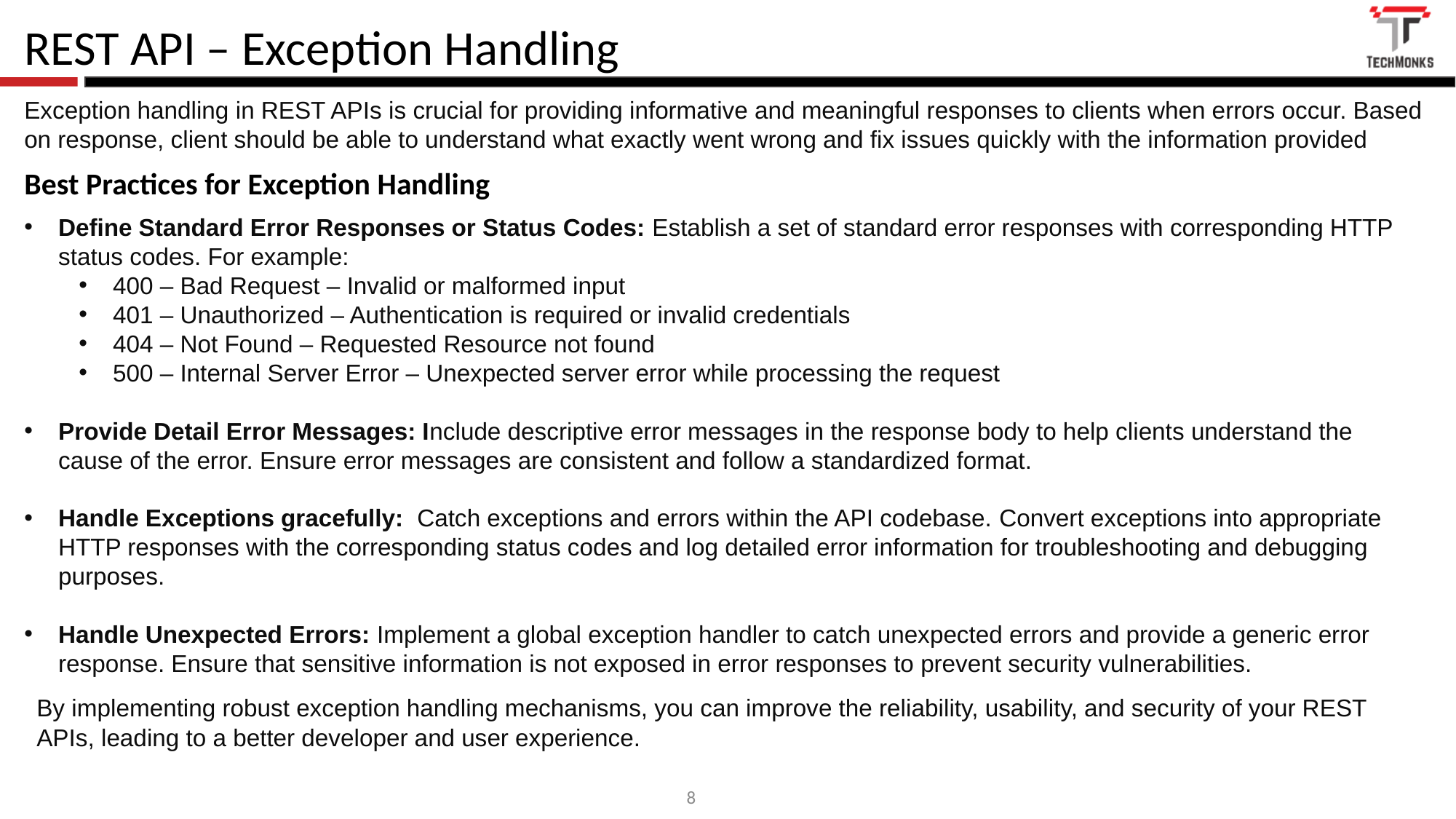

REST API – Exception Handling
Exception handling in REST APIs is crucial for providing informative and meaningful responses to clients when errors occur. Based on response, client should be able to understand what exactly went wrong and fix issues quickly with the information provided

Best Practices for Exception Handling
Define Standard Error Responses or Status Codes: Establish a set of standard error responses with corresponding HTTP status codes. For example:
400 – Bad Request – Invalid or malformed input
401 – Unauthorized – Authentication is required or invalid credentials
404 – Not Found – Requested Resource not found
500 – Internal Server Error – Unexpected server error while processing the request

Provide Detail Error Messages: Include descriptive error messages in the response body to help clients understand the cause of the error. Ensure error messages are consistent and follow a standardized format.

Handle Exceptions gracefully:  Catch exceptions and errors within the API codebase. Convert exceptions into appropriate HTTP responses with the corresponding status codes and log detailed error information for troubleshooting and debugging purposes.

Handle Unexpected Errors: Implement a global exception handler to catch unexpected errors and provide a generic error response. Ensure that sensitive information is not exposed in error responses to prevent security vulnerabilities.

By implementing robust exception handling mechanisms, you can improve the reliability, usability, and security of your REST APIs, leading to a better developer and user experience.